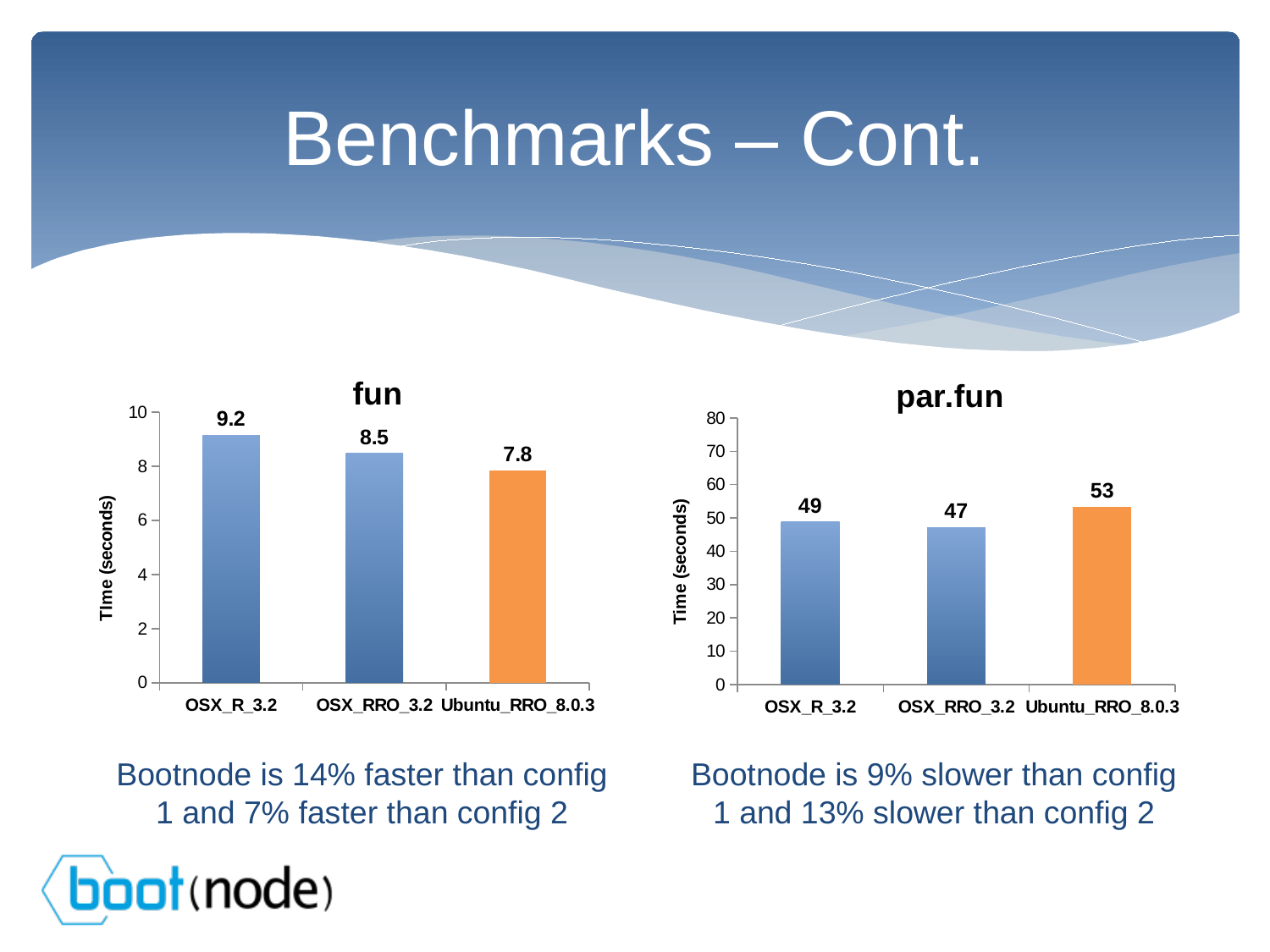

# Benchmarks – Cont.

### Chart:

| Category | fun |
|---|---|
| OSX_R_3.2 | 9.15 |
| OSX_RRO_3.2 | 8.473 |
| Ubuntu_RRO_8.0.3 | 7.848 |

### Chart: par.fun

| Category | par.fun |
|---|---|
| OSX_R_3.2 | 48.847 |
| OSX_RRO_3.2 | 47.122 |
| Ubuntu_RRO_8.0.3 | 53.325 |
Bootnode is 14% faster than config 1 and 7% faster than config 2
Bootnode is 9% slower than config 1 and 13% slower than config 2